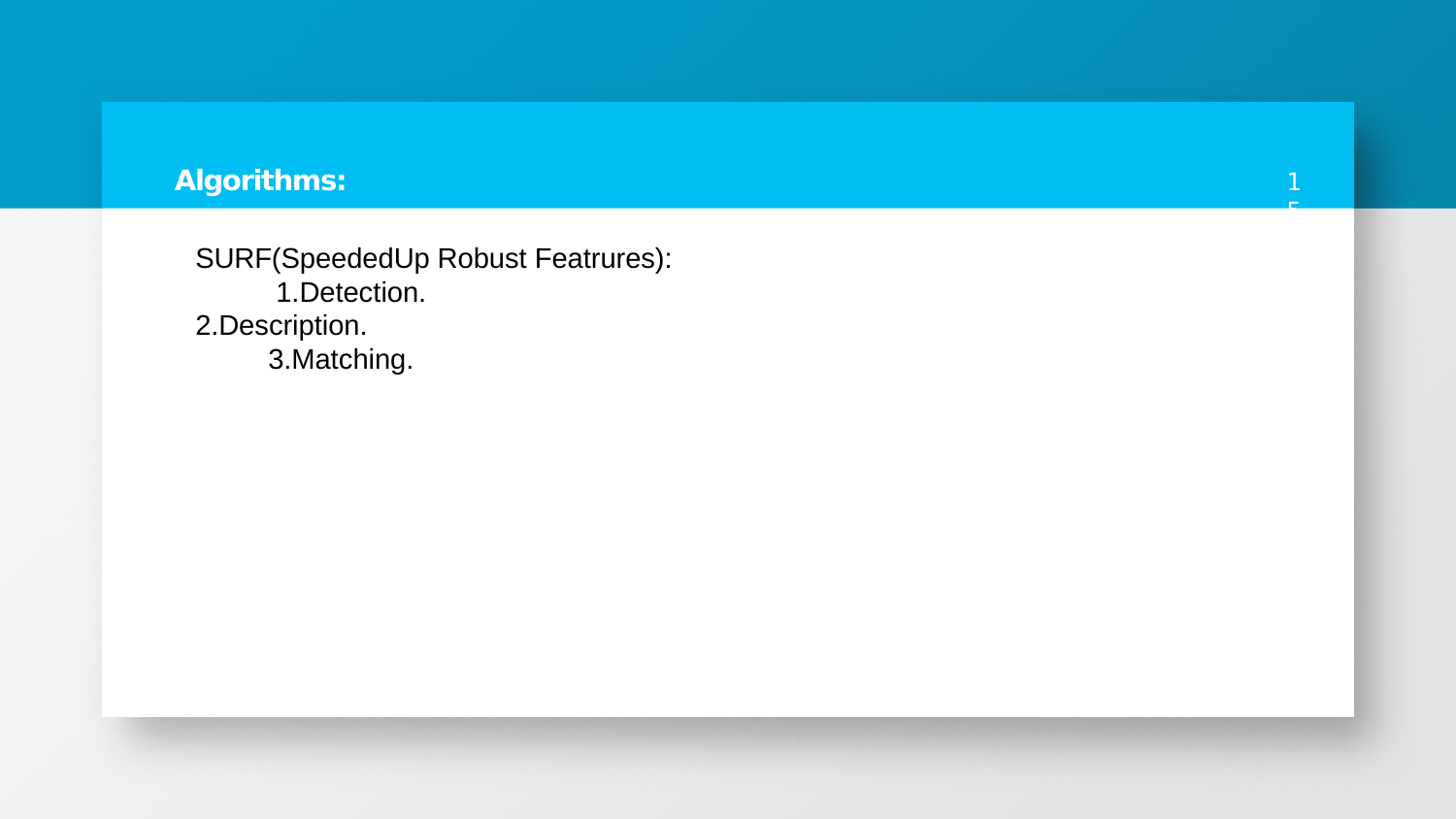

# Algorithms:
15
SURF(SpeededUp Robust Featrures):  1.Detection.
2.Description.  3.Matching.